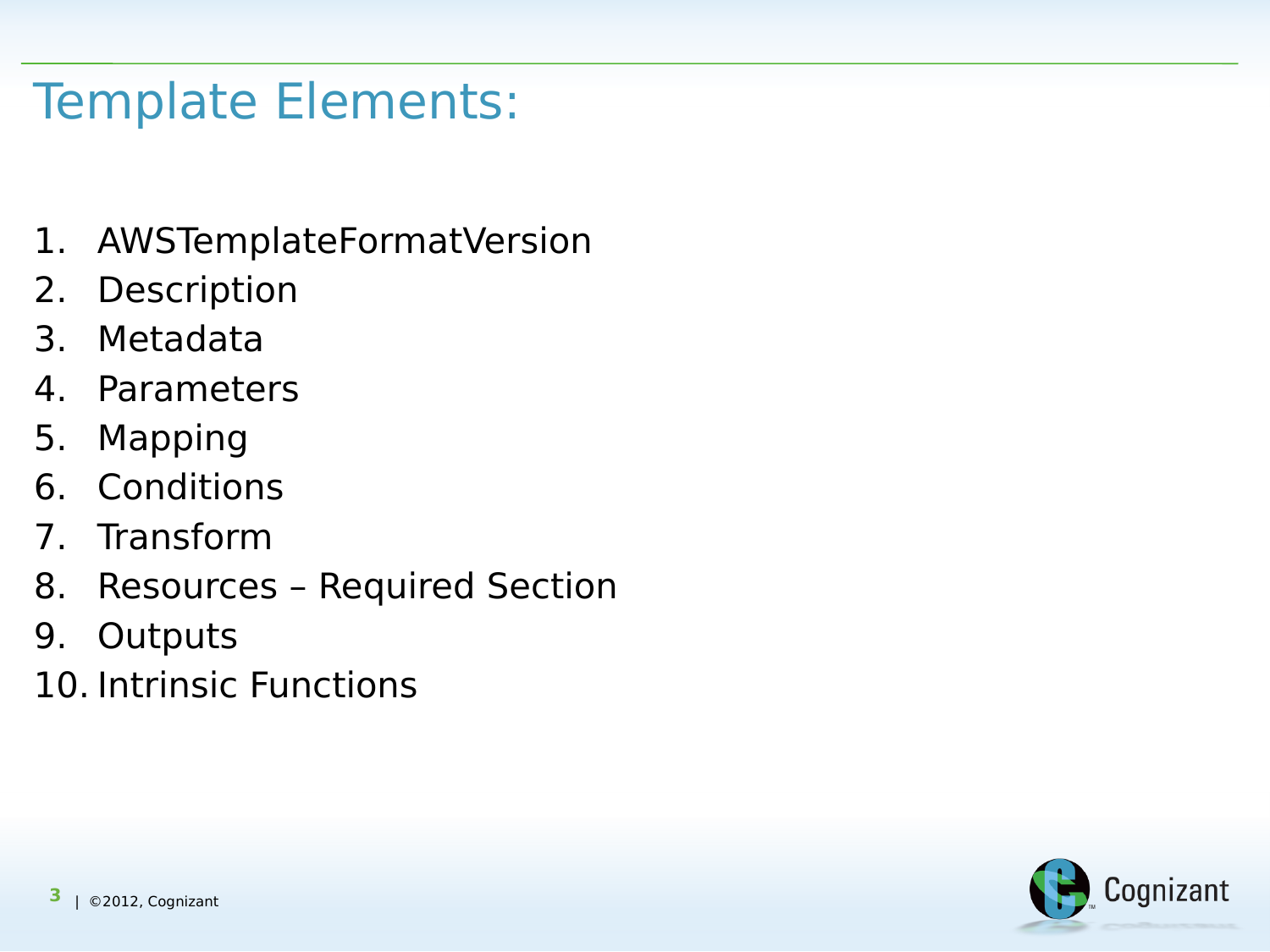

# Template Elements:
AWSTemplateFormatVersion
Description
Metadata
Parameters
Mapping
Conditions
Transform
Resources – Required Section
Outputs
Intrinsic Functions

3